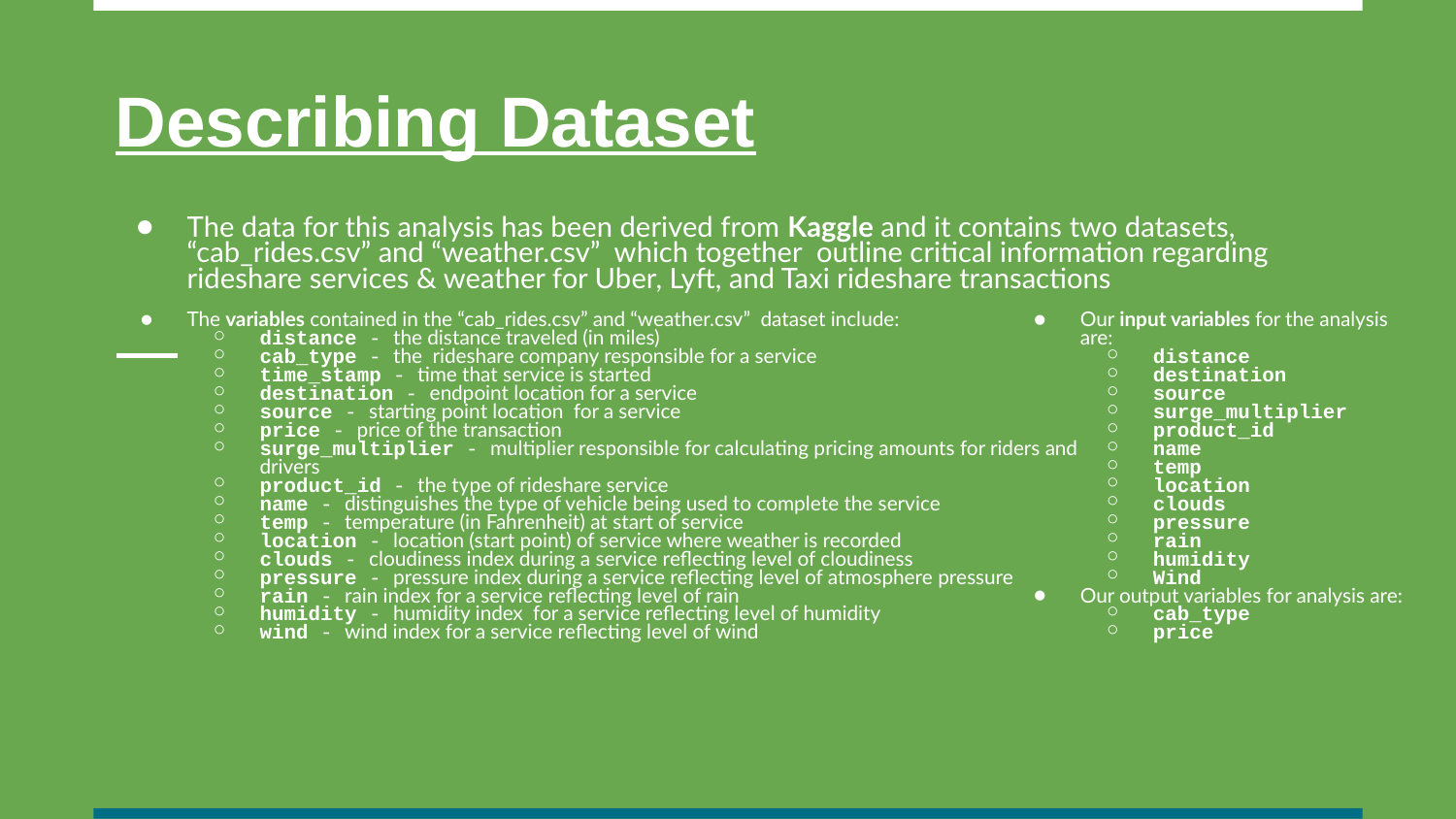

# Describing Dataset

The data for this analysis has been derived from Kaggle and it contains two datasets, “cab_rides.csv” and “weather.csv”  which together  outline critical information regarding rideshare services & weather for Uber, Lyft, and Taxi rideshare transactions

The variables contained in the “cab_rides.csv” and “weather.csv”  dataset include:
distance - the distance traveled (in miles)
cab_type - the  rideshare company responsible for a service
time_stamp - time that service is started
destination - endpoint location for a service
source - starting point location  for a service
price - price of the transaction
surge_multiplier - multiplier responsible for calculating pricing amounts for riders and drivers
product_id - the type of rideshare service
name - distinguishes the type of vehicle being used to complete the service
temp - temperature (in Fahrenheit) at start of service
location - location (start point) of service where weather is recorded
clouds - cloudiness index during a service reflecting level of cloudiness
pressure - pressure index during a service reflecting level of atmosphere pressure
rain - rain index for a service reflecting level of rain
humidity - humidity index  for a service reflecting level of humidity
wind - wind index for a service reflecting level of wind

Our input variables for the analysis are:
distance
destination
source
surge_multiplier
product_id
name
temp
location
clouds
pressure
rain
humidity
Wind
Our output variables for analysis are:
cab_type
price